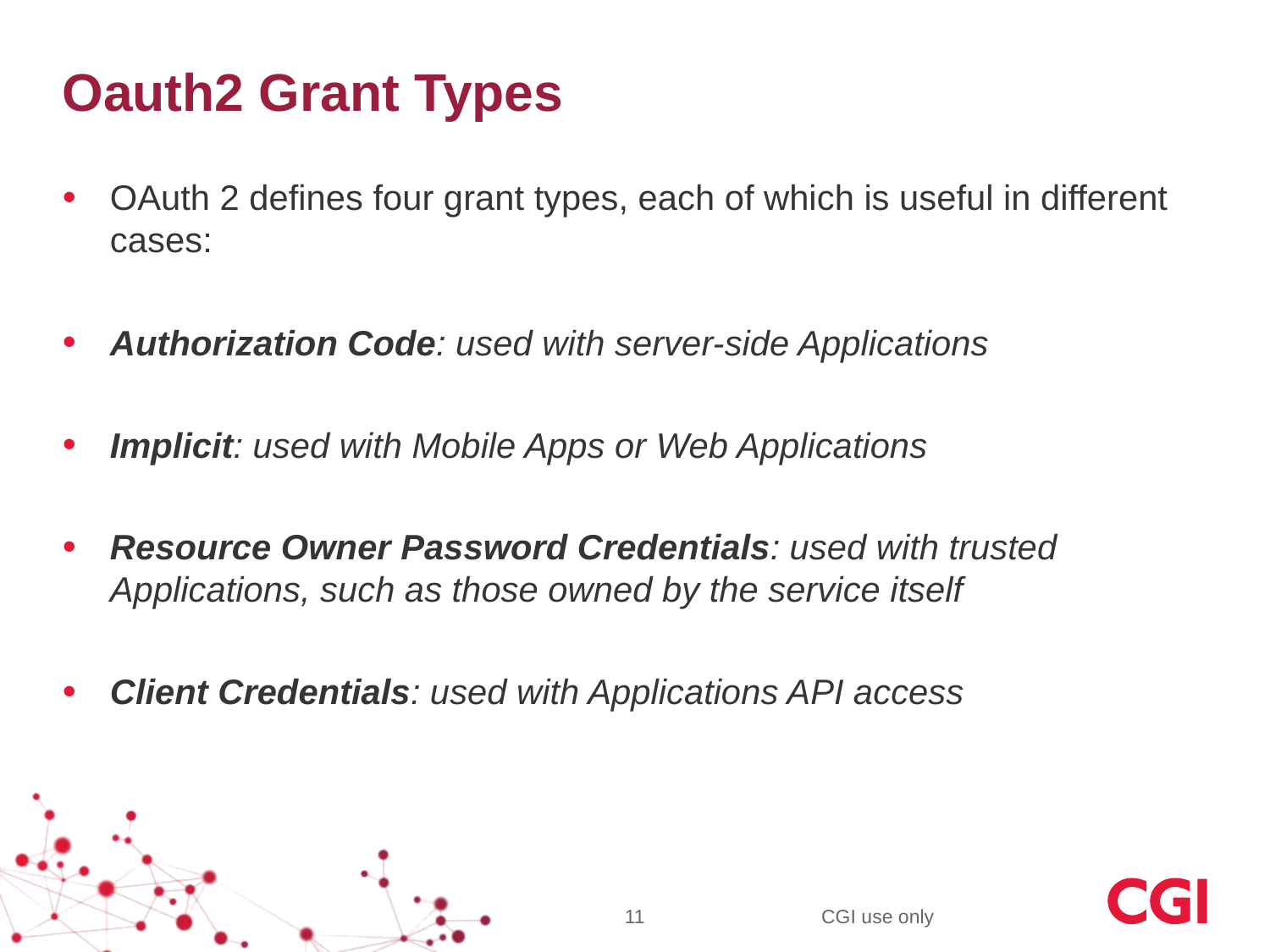

# Oauth2 Grant Types
OAuth 2 defines four grant types, each of which is useful in different cases:

Authorization Code: used with server-side Applications

Implicit: used with Mobile Apps or Web Applications

Resource Owner Password Credentials: used with trusted Applications, such as those owned by the service itself

Client Credentials: used with Applications API access

11